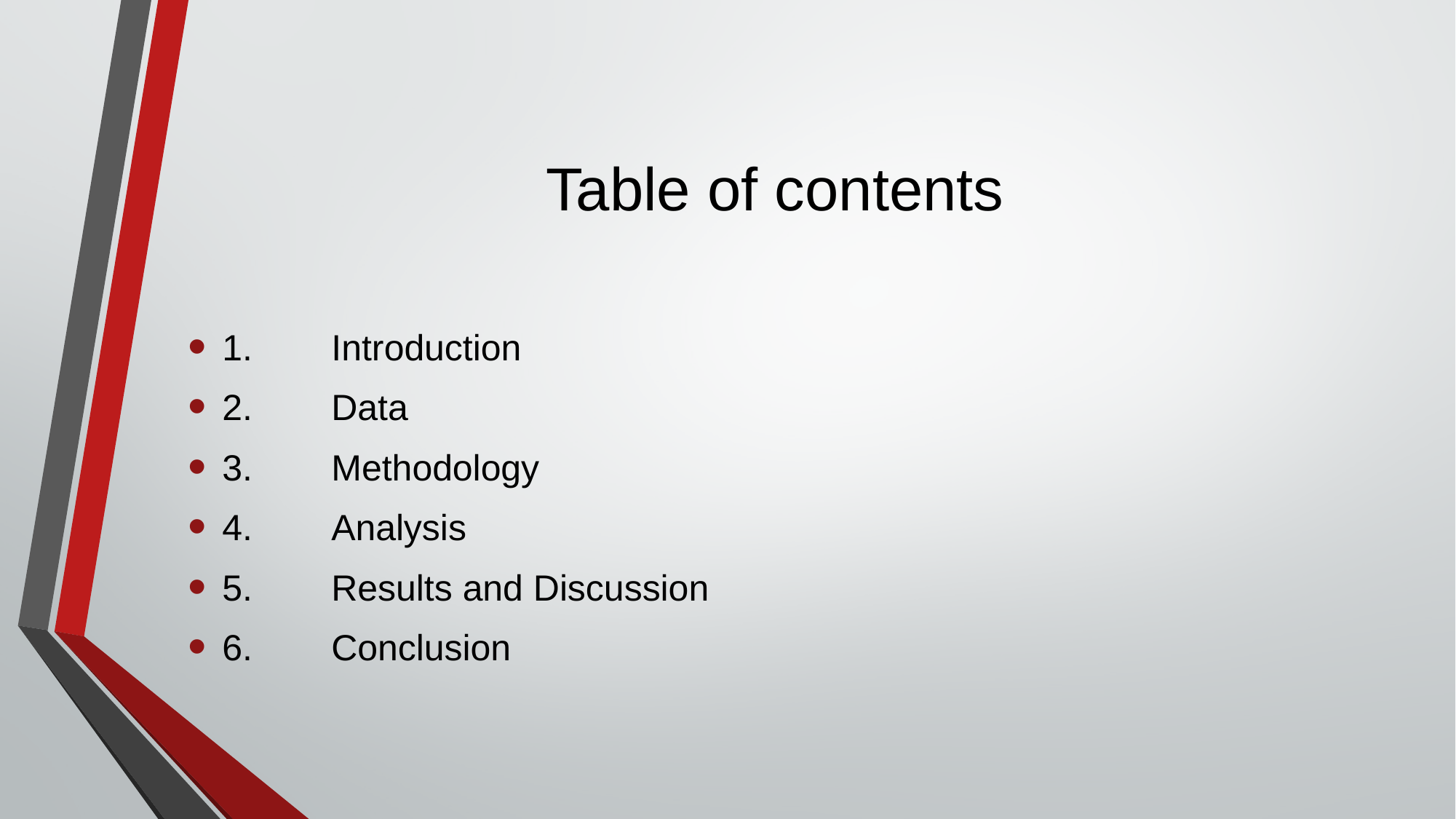

# Table of contents
1.	Introduction
2.	Data
3.	Methodology
4.	Analysis
5.	Results and Discussion
6.	Conclusion